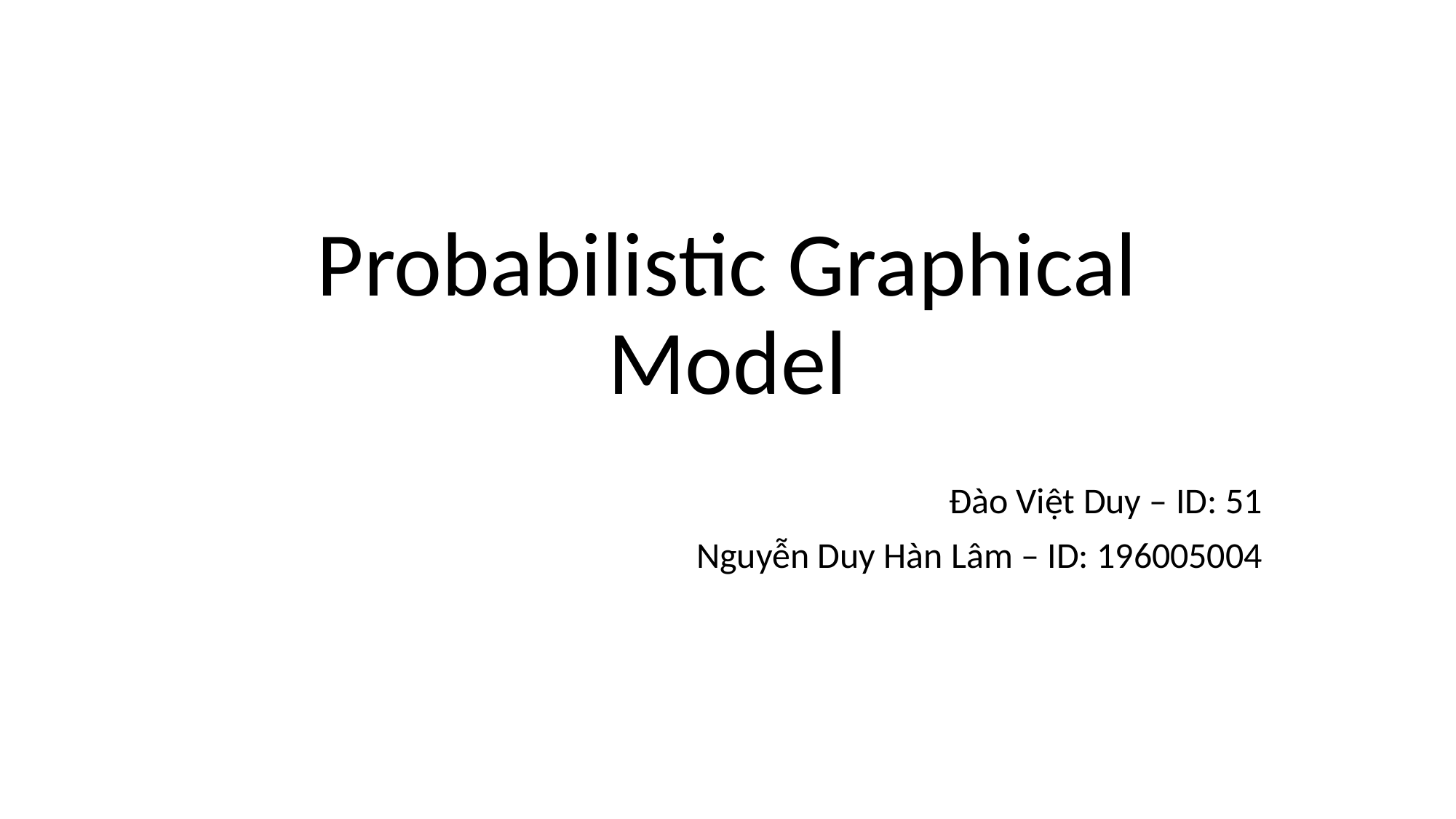

# Probabilistic Graphical Model
Đào Việt Duy – ID: 51
Nguyễn Duy Hàn Lâm – ID: 196005004